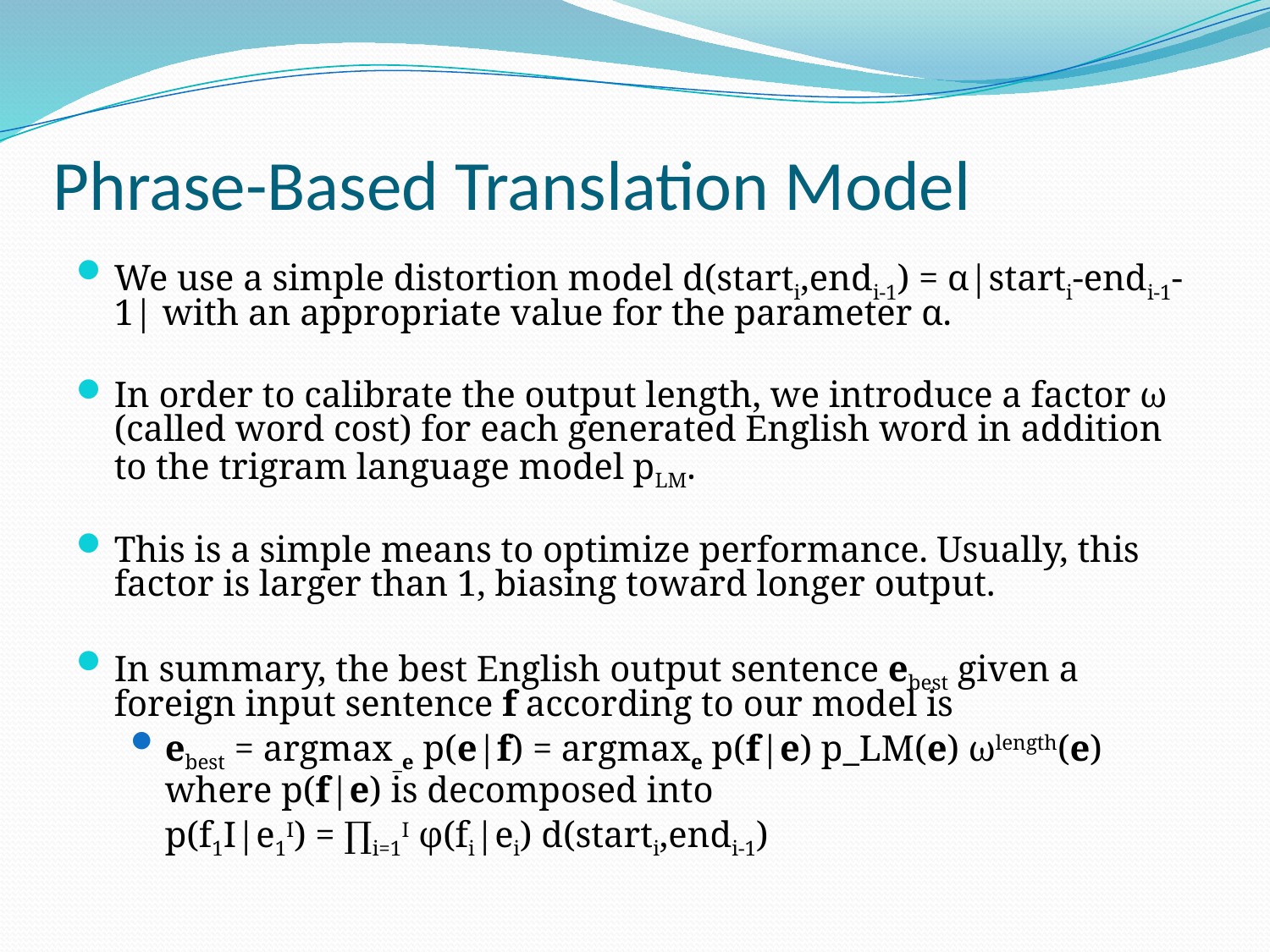

# Phrase-Based Translation Model
We use a simple distortion model d(starti,endi-1) = α|starti-endi-1-1| with an appropriate value for the parameter α.

In order to calibrate the output length, we introduce a factor ω (called word cost) for each generated English word in addition to the trigram language model pLM.

This is a simple means to optimize performance. Usually, this factor is larger than 1, biasing toward longer output.

In summary, the best English output sentence ebest given a foreign input sentence f according to our model is
ebest = argmax_e p(e|f) = argmaxe p(f|e) p_LM(e) ωlength(e)
	where p(f|e) is decomposed into
	p(f1I|e1I) = ∏i=1I φ(fi|ei) d(starti,endi-1)